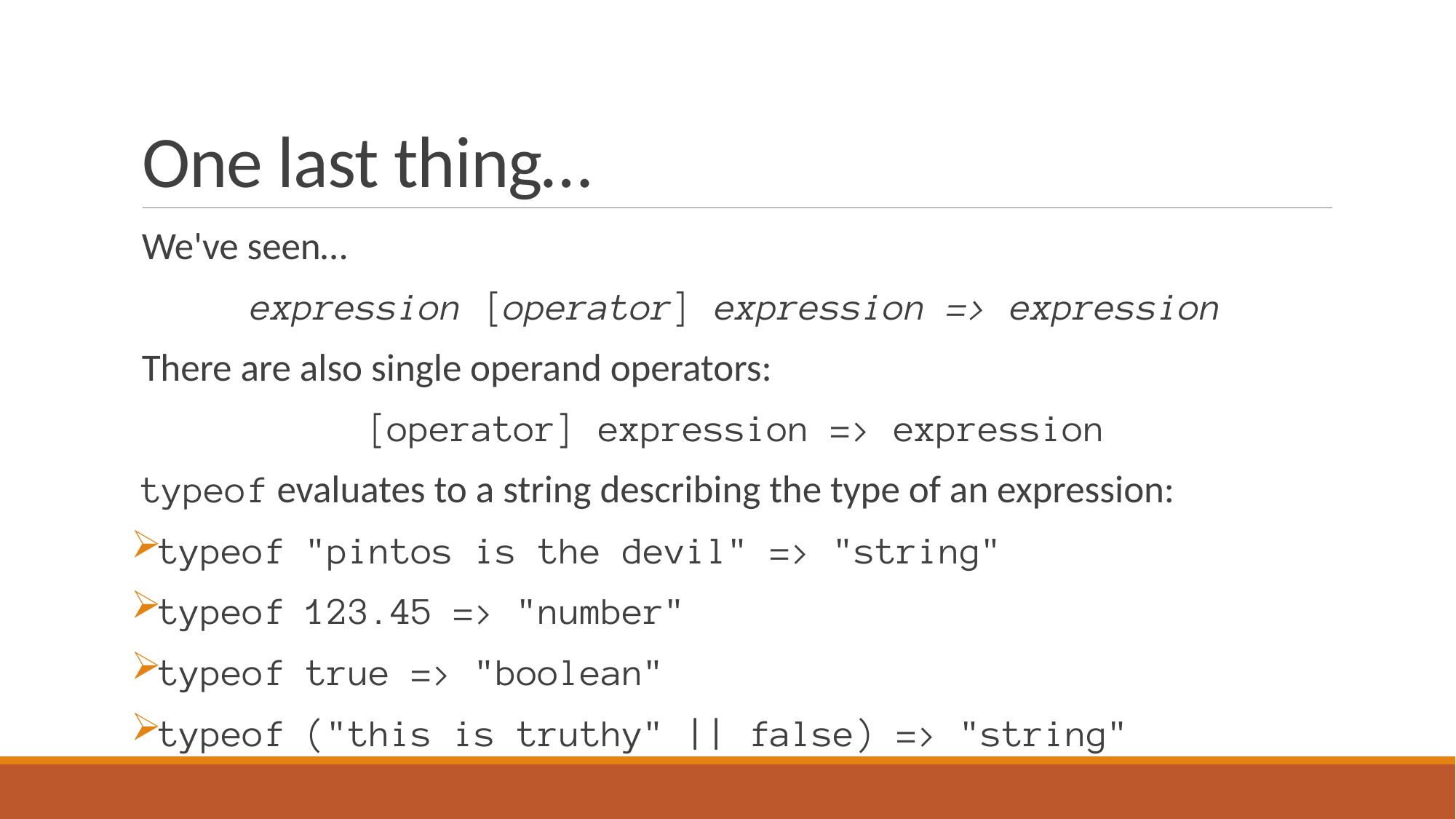

# One last thing…
We've seen…
expression [operator] expression => expression
There are also single operand operators:
[operator] expression => expression
typeof evaluates to a string describing the type of an expression:
typeof "pintos is the devil" => "string"
typeof 123.45 => "number"
typeof true => "boolean"
typeof ("this is truthy" || false) => "string"